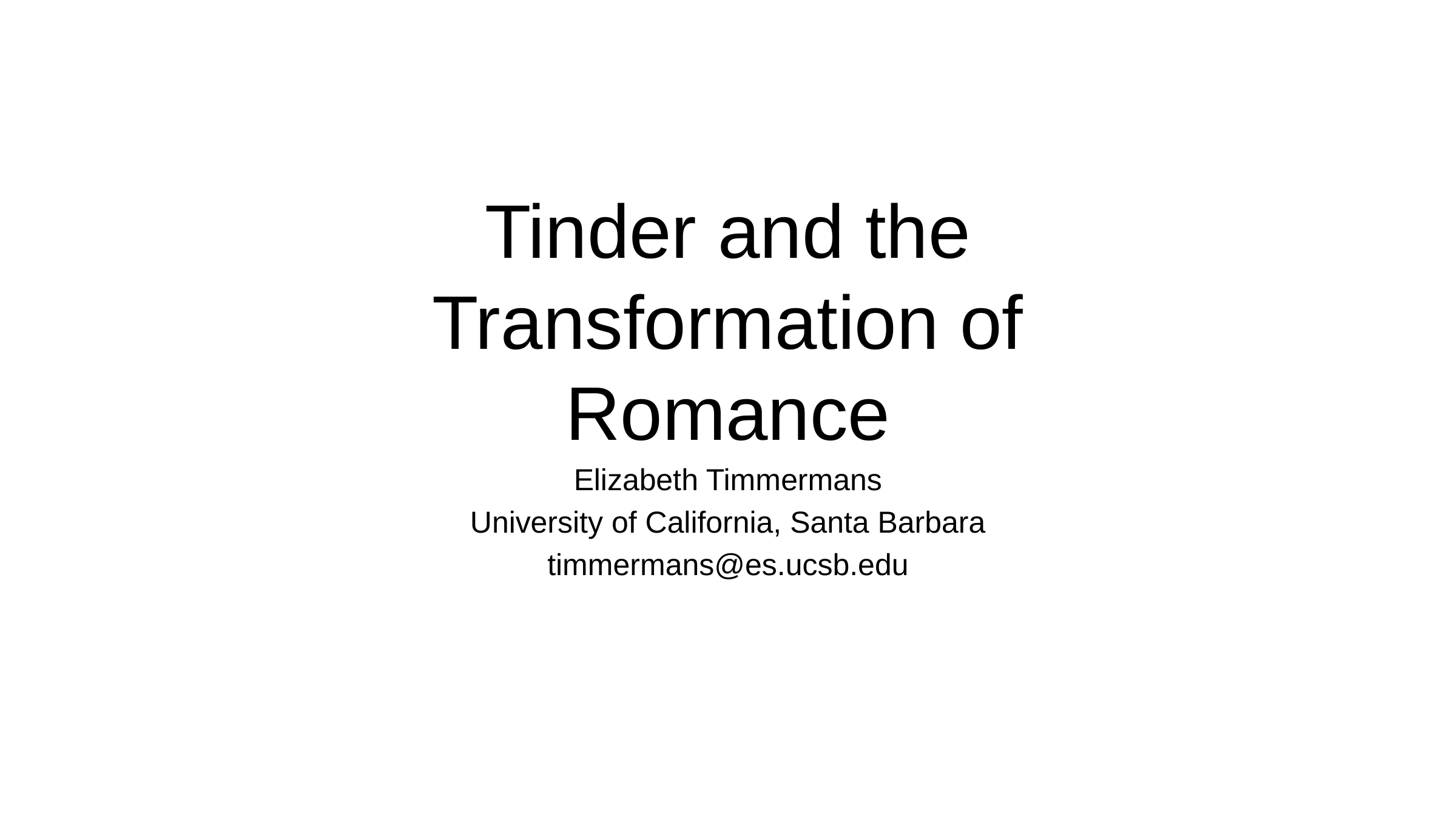

# Tinder and the Transformation of Romance
Elizabeth Timmermans
University of California, Santa Barbara
timmermans@es.ucsb.edu